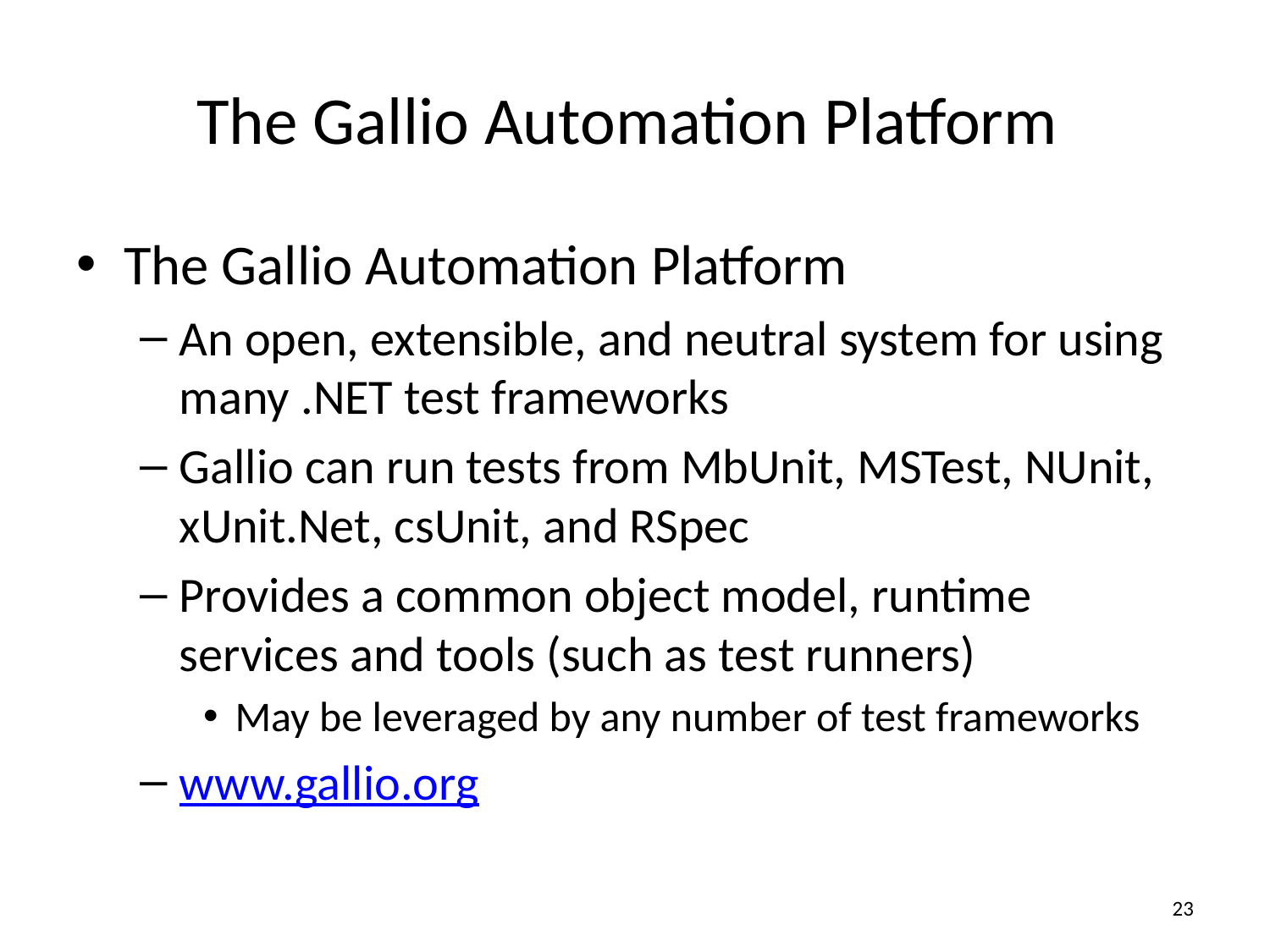

# The Gallio Automation Platform
The Gallio Automation Platform
An open, extensible, and neutral system for using many .NET test frameworks
Gallio can run tests from MbUnit, MSTest, NUnit, xUnit.Net, csUnit, and RSpec
Provides a common object model, runtime services and tools (such as test runners)
May be leveraged by any number of test frameworks
www.gallio.org
23